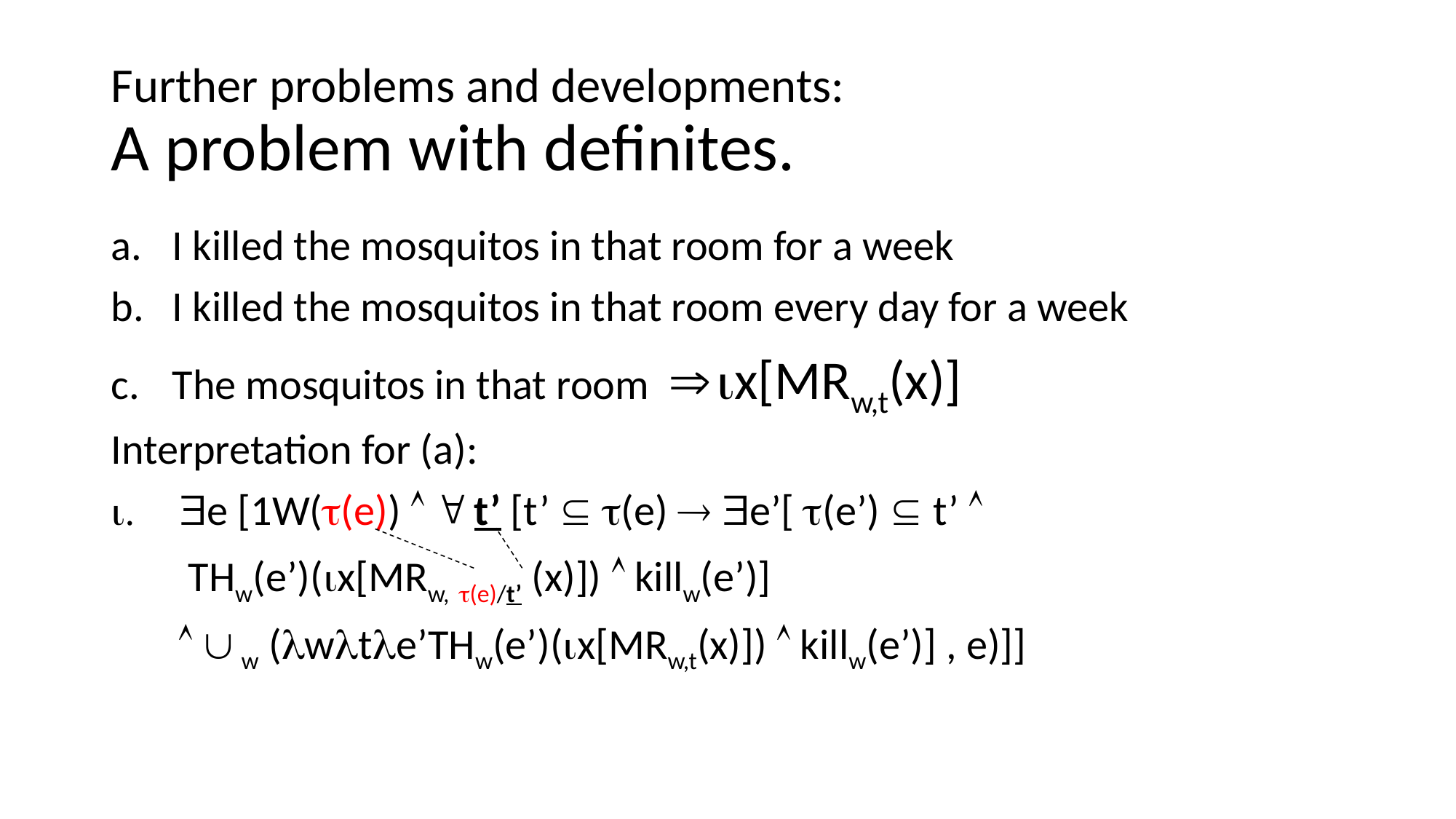

# Further problems and developments: A problem with definites.
I killed the mosquitos in that room for a week
I killed the mosquitos in that room every day for a week
The mosquitos in that room  ⇒ ιx[MRw,t(x)]
Interpretation for (a):
∃e [1W(τ(e)) ∧ ∀ t’ [t’ ⊆ τ(e) → ∃e’[ τ(e’) ⊆ t’ ∧
        THw(e’)(ιx[MRw, τ(e)/t’ (x)]) ∧ killw(e’)]
       ∧ ∪ w (λwλtλe’THw(e’)(ιx[MRw,t(x)]) ∧ killw(e’)] , e)]]